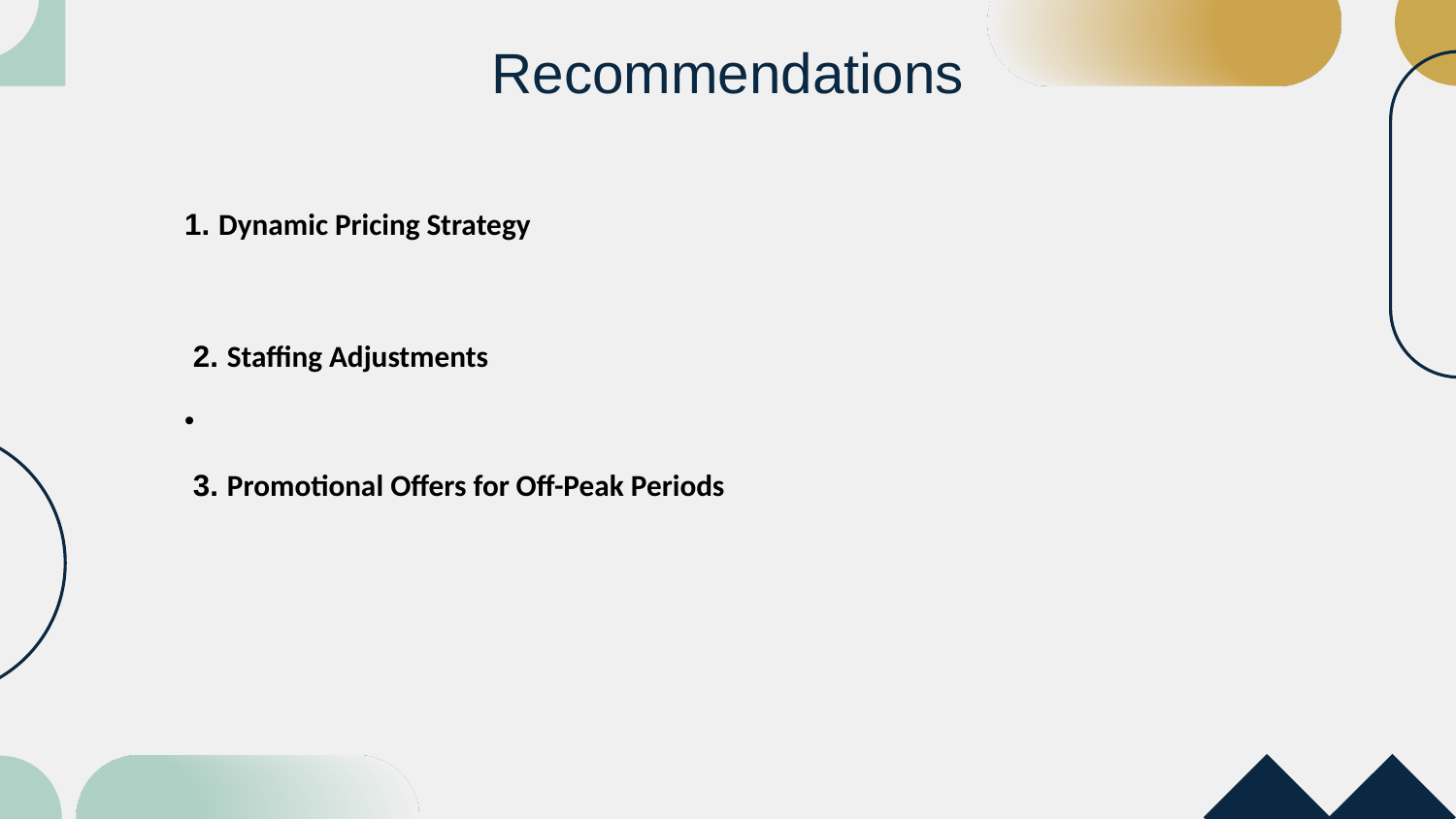

# Recommendations
1. Dynamic Pricing Strategy

 2. Staffing Adjustments
•
 3. Promotional Offers for Off-Peak Periods